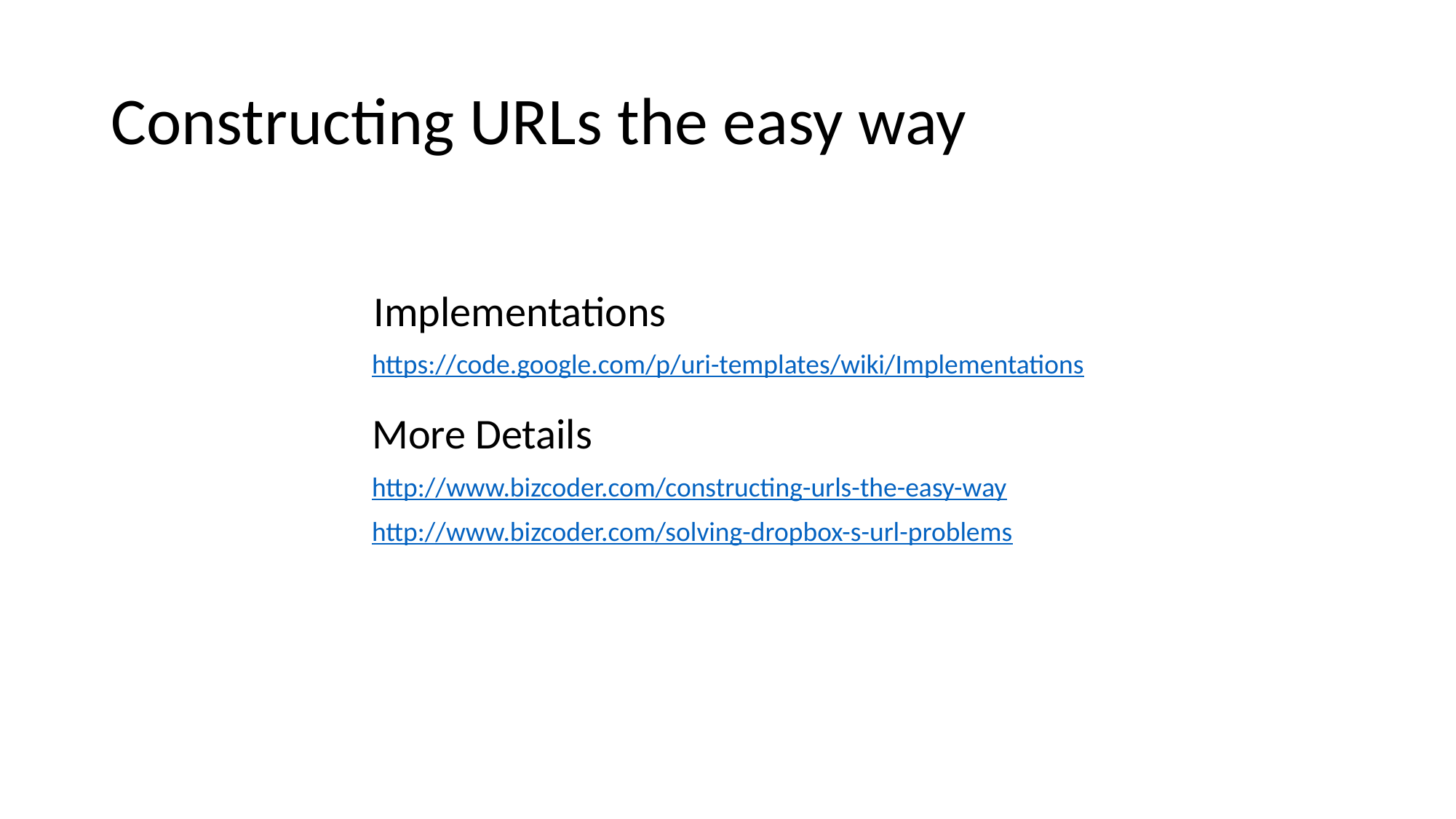

# Constructing URLs the easy way
Implementations
https://code.google.com/p/uri-templates/wiki/Implementations

More Details
http://www.bizcoder.com/constructing-urls-the-easy-way
http://www.bizcoder.com/solving-dropbox-s-url-problems